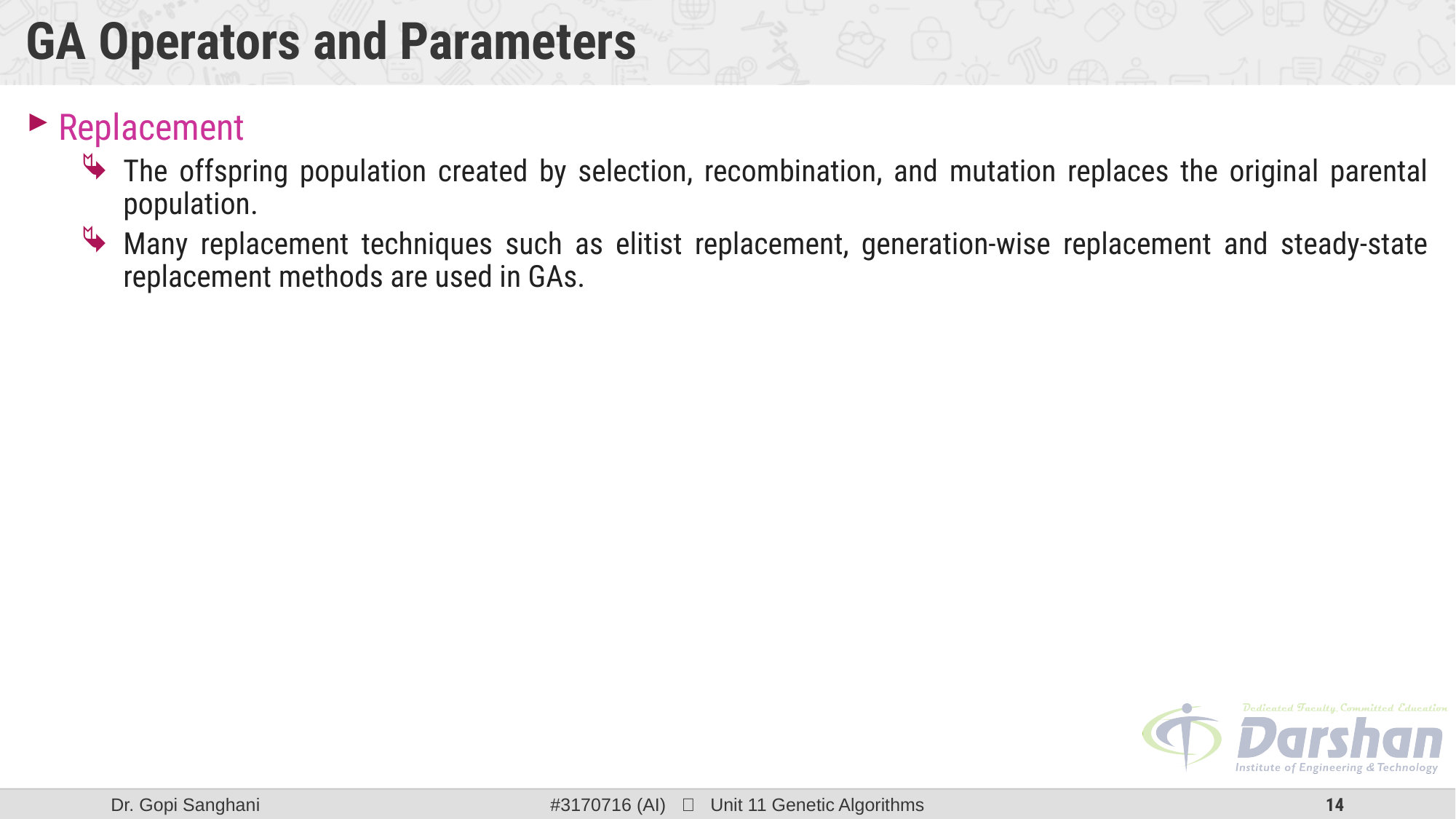

# GA Operators and Parameters
Replacement
The offspring population created by selection, recombination, and mutation replaces the original parental population.
Many replacement techniques such as elitist replacement, generation-wise replacement and steady-state replacement methods are used in GAs.